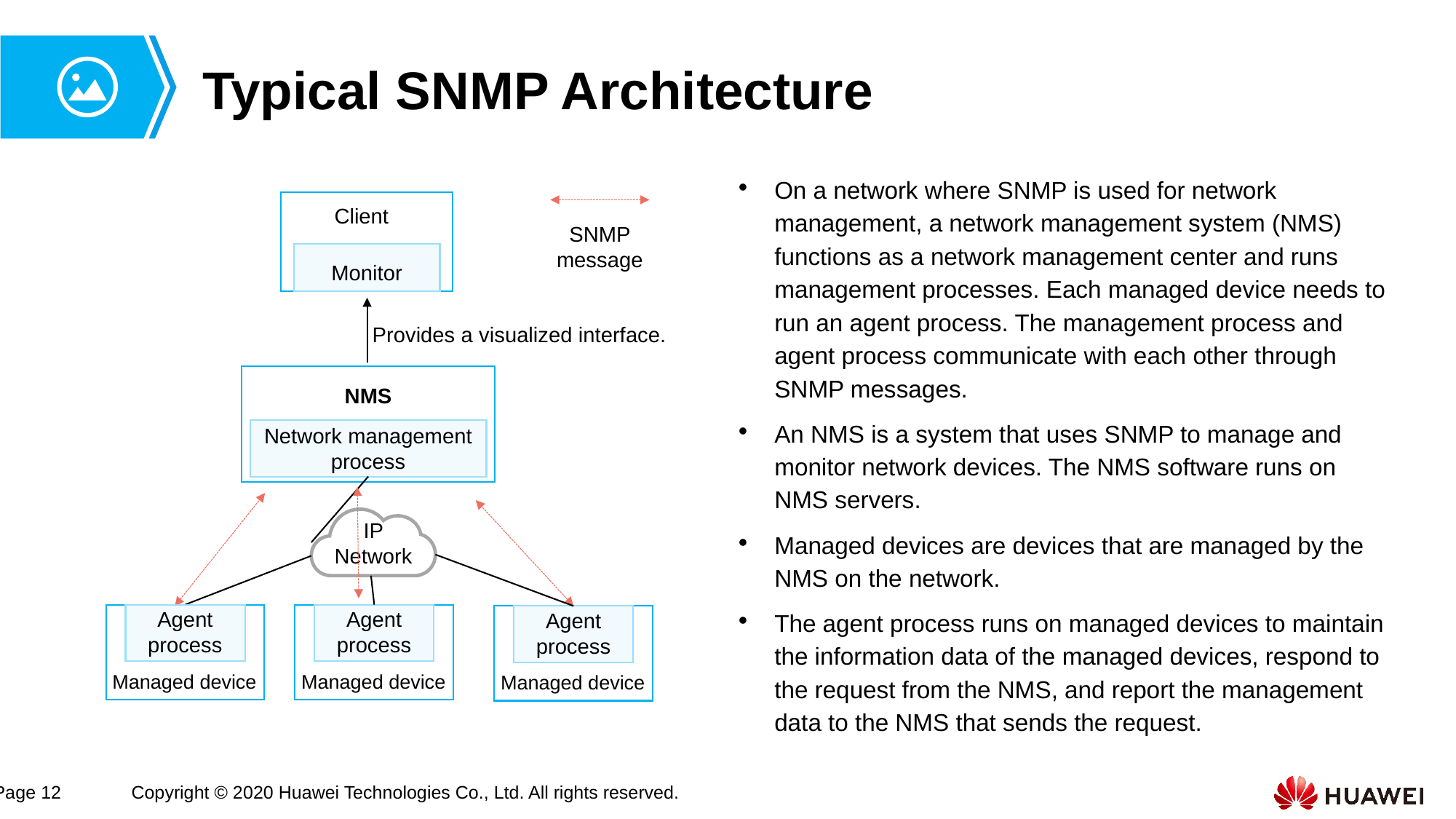

# Typical SNMP Architecture
On a network where SNMP is used for network management, a network management system (NMS) functions as a network management center and runs management processes. Each managed device needs to run an agent process. The management process and agent process communicate with each other through SNMP messages.
An NMS is a system that uses SNMP to manage and monitor network devices. The NMS software runs on NMS servers.
Managed devices are devices that are managed by the NMS on the network.
The agent process runs on managed devices to maintain the information data of the managed devices, respond to the request from the NMS, and report the management data to the NMS that sends the request.

Client
SNMP message

Monitor
Provides a visualized interface.

NMS
Network management process

IP Network
Agent process
Agent process
Agent process

Managed device
Managed device
Managed device